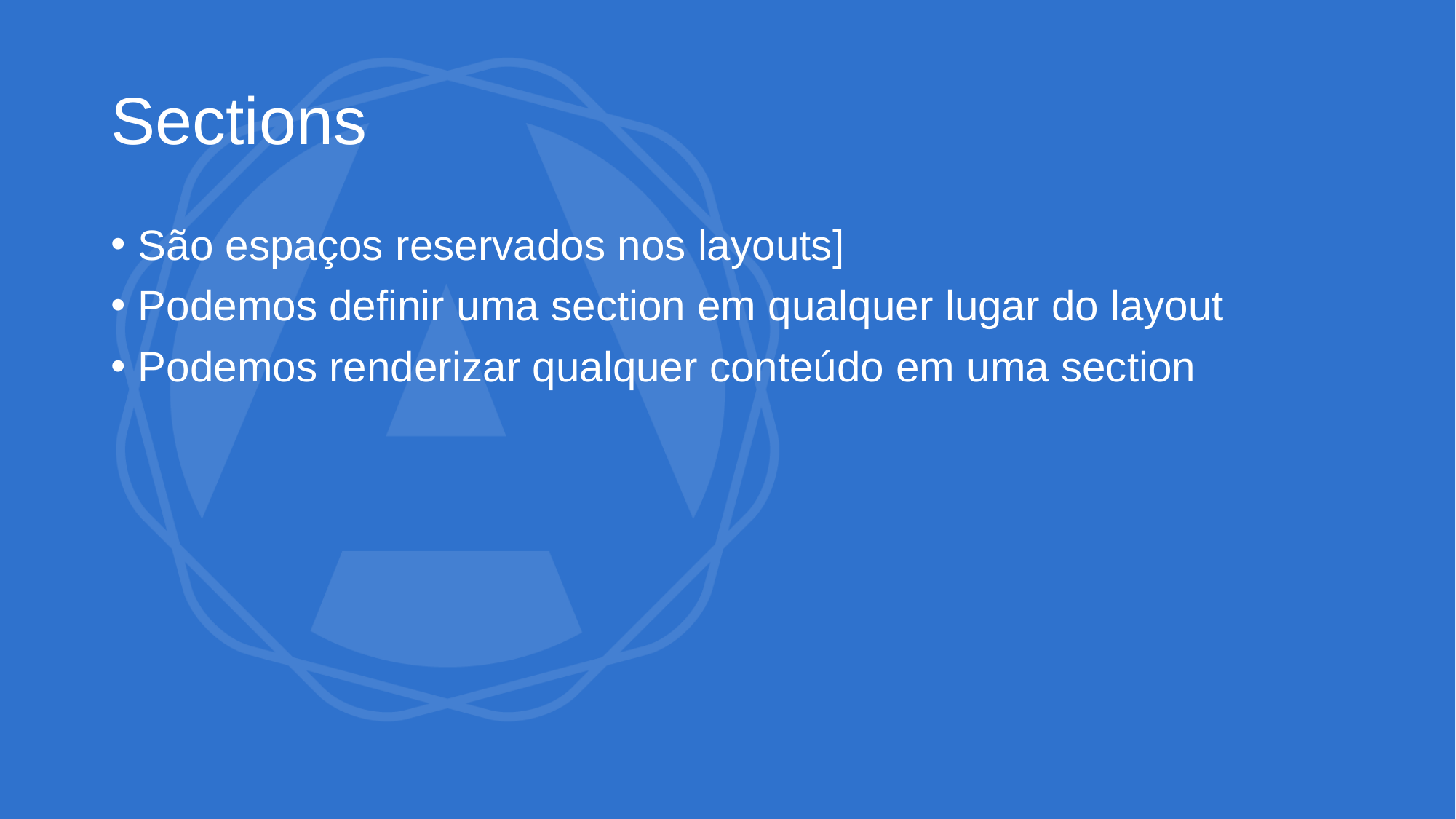

# Sections
São espaços reservados nos layouts]
Podemos definir uma section em qualquer lugar do layout
Podemos renderizar qualquer conteúdo em uma section